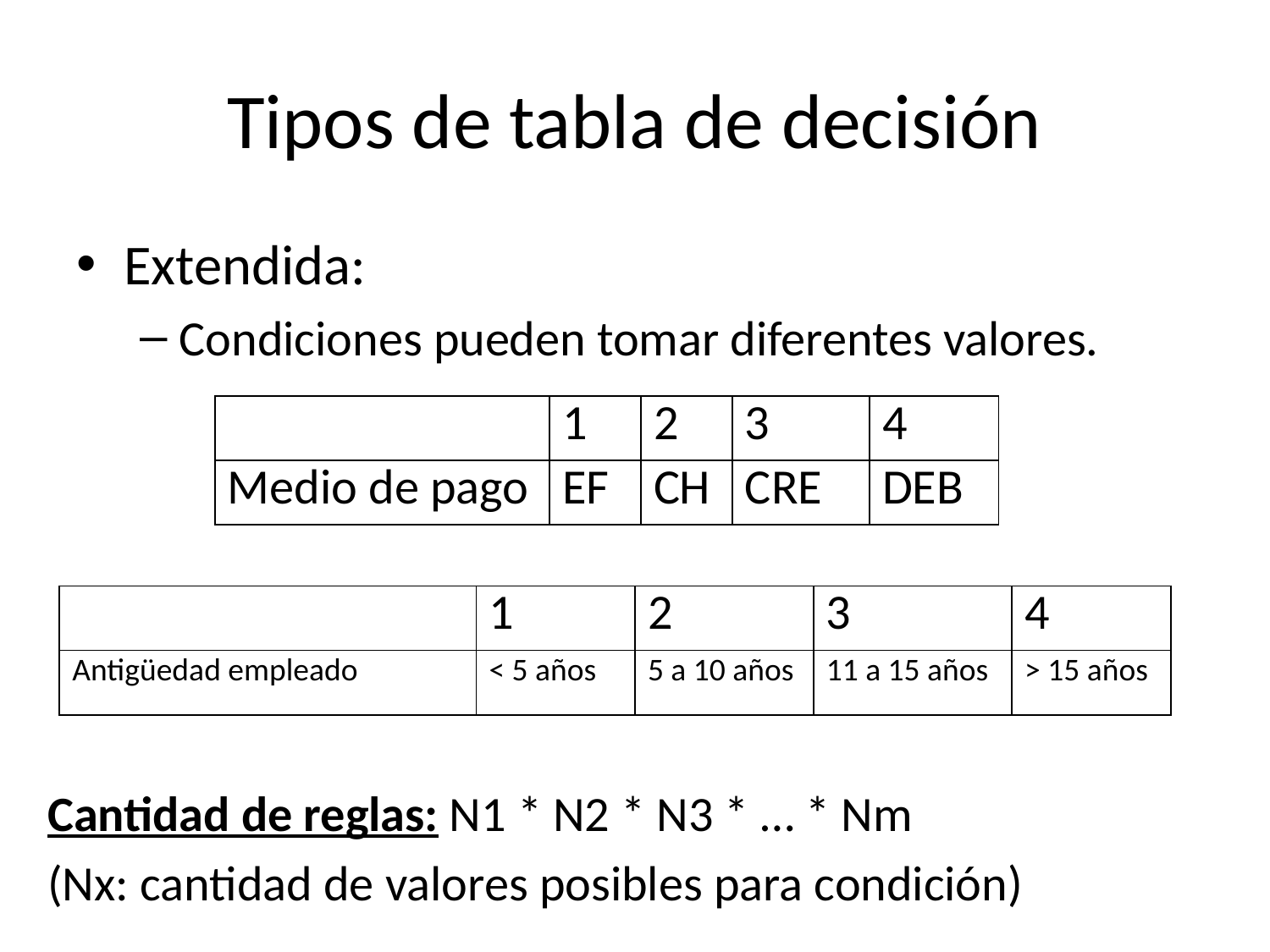

# Tipos de tabla de decisión
Extendida:
Condiciones pueden tomar diferentes valores.
|  | 1 | 2 | 3 | 4 |
| --- | --- | --- | --- | --- |
| Medio de pago | EF | CH | CRE | DEB |
|  | 1 | 2 | 3 | 4 |
| --- | --- | --- | --- | --- |
| Antigüedad empleado | < 5 años | 5 a 10 años | 11 a 15 años | > 15 años |
Cantidad de reglas: N1 * N2 * N3 * … * Nm
(Nx: cantidad de valores posibles para condición)